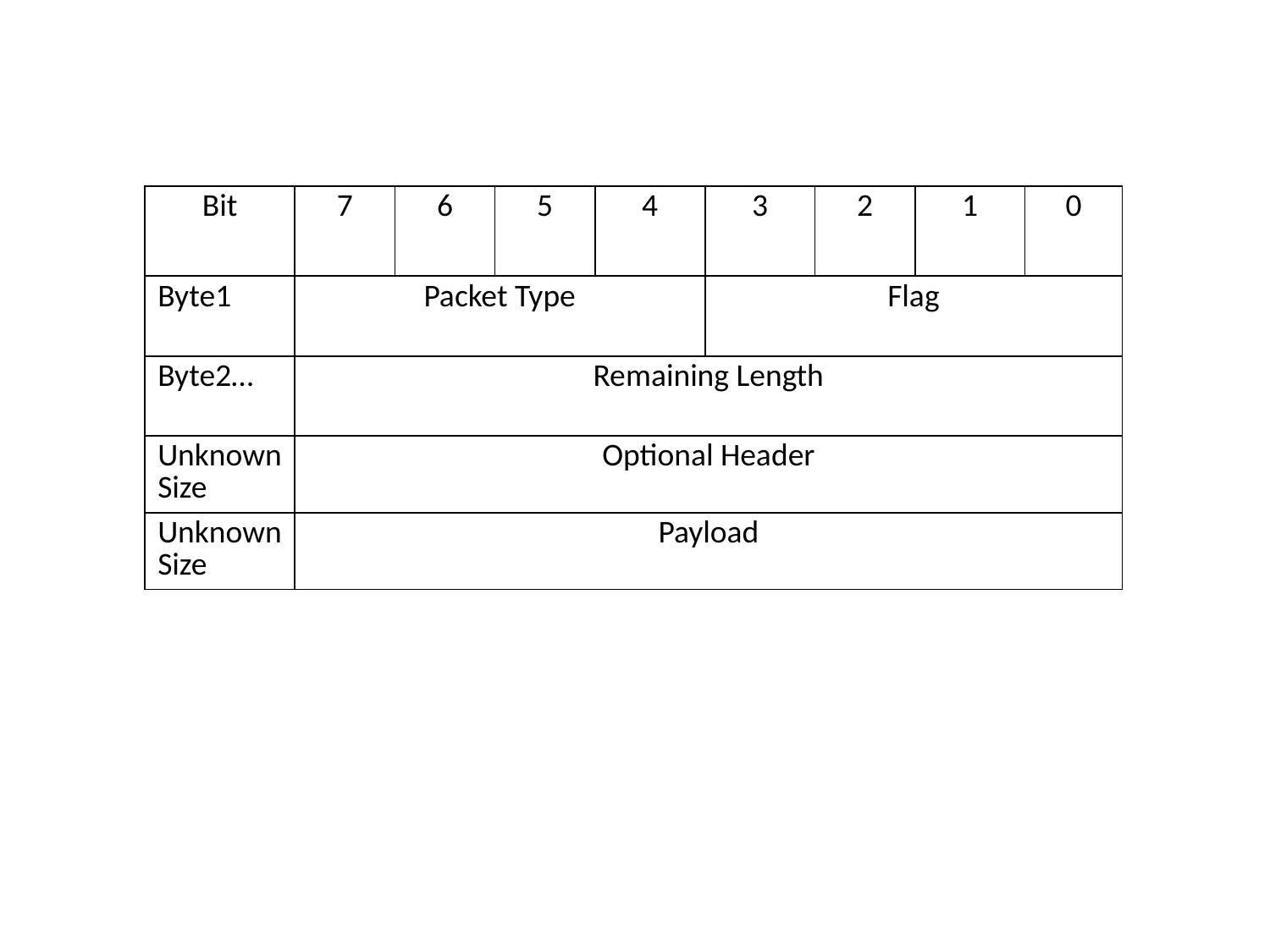

| Bit | 7 | 6 | 5 | 4 | 3 | 2 | 1 | 0 |
| --- | --- | --- | --- | --- | --- | --- | --- | --- |
| Byte1 | Packet Type |  |  |  | Flag |  |  |  |
| Byte2… | Remaining Length |  |  |  |  |  |  |  |
| Unknown Size | Optional Header |  |  |  |  |  |  |  |
| Unknown Size | Payload |  |  |  |  |  |  |  |